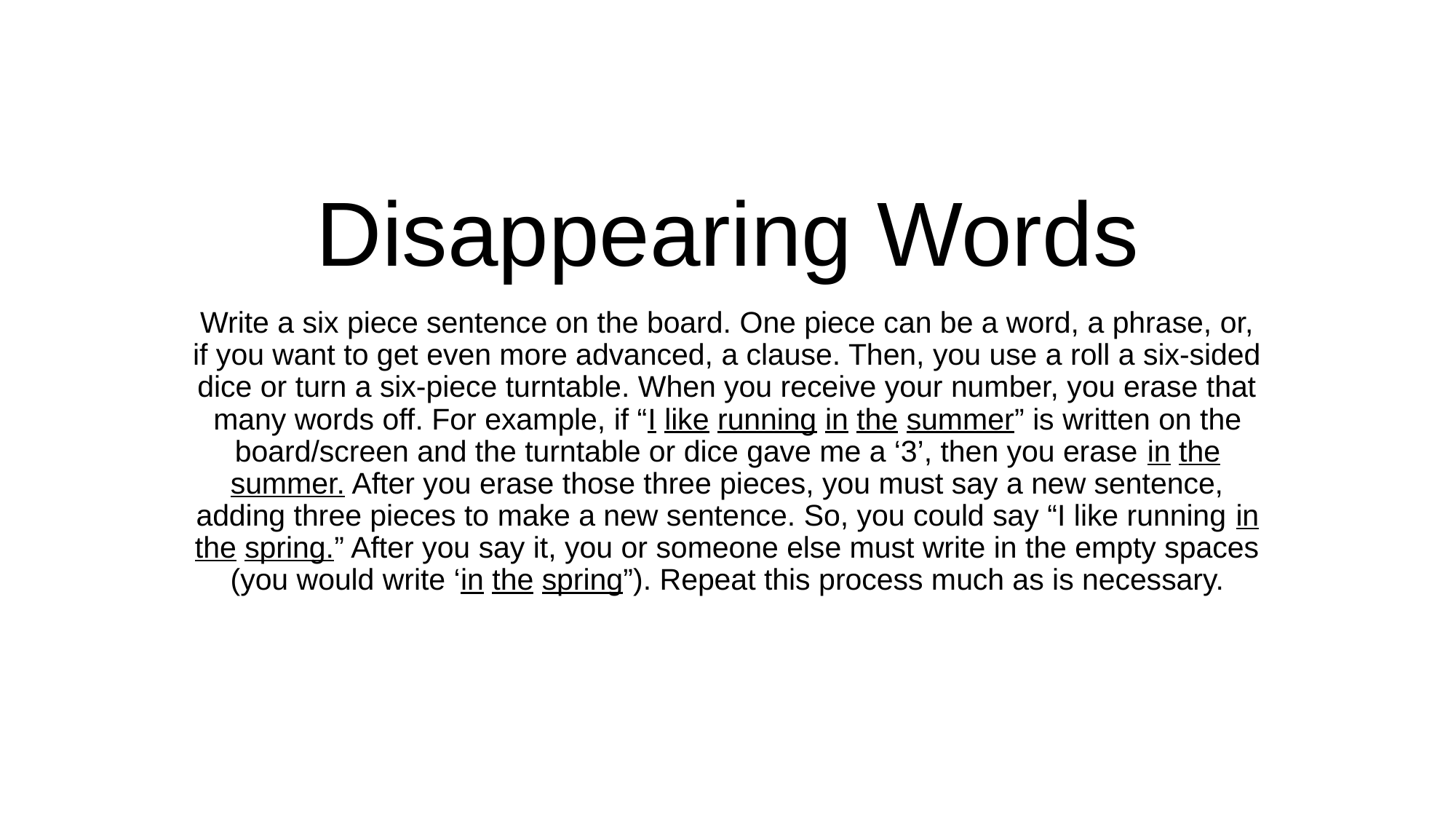

# Disappearing Words
Write a six piece sentence on the board. One piece can be a word, a phrase, or, if you want to get even more advanced, a clause. Then, you use a roll a six-sided dice or turn a six-piece turntable. When you receive your number, you erase that many words off. For example, if “I like running in the summer” is written on the board/screen and the turntable or dice gave me a ‘3’, then you erase in the summer. After you erase those three pieces, you must say a new sentence, adding three pieces to make a new sentence. So, you could say “I like running in the spring.” After you say it, you or someone else must write in the empty spaces (you would write ‘in the spring”). Repeat this process much as is necessary.